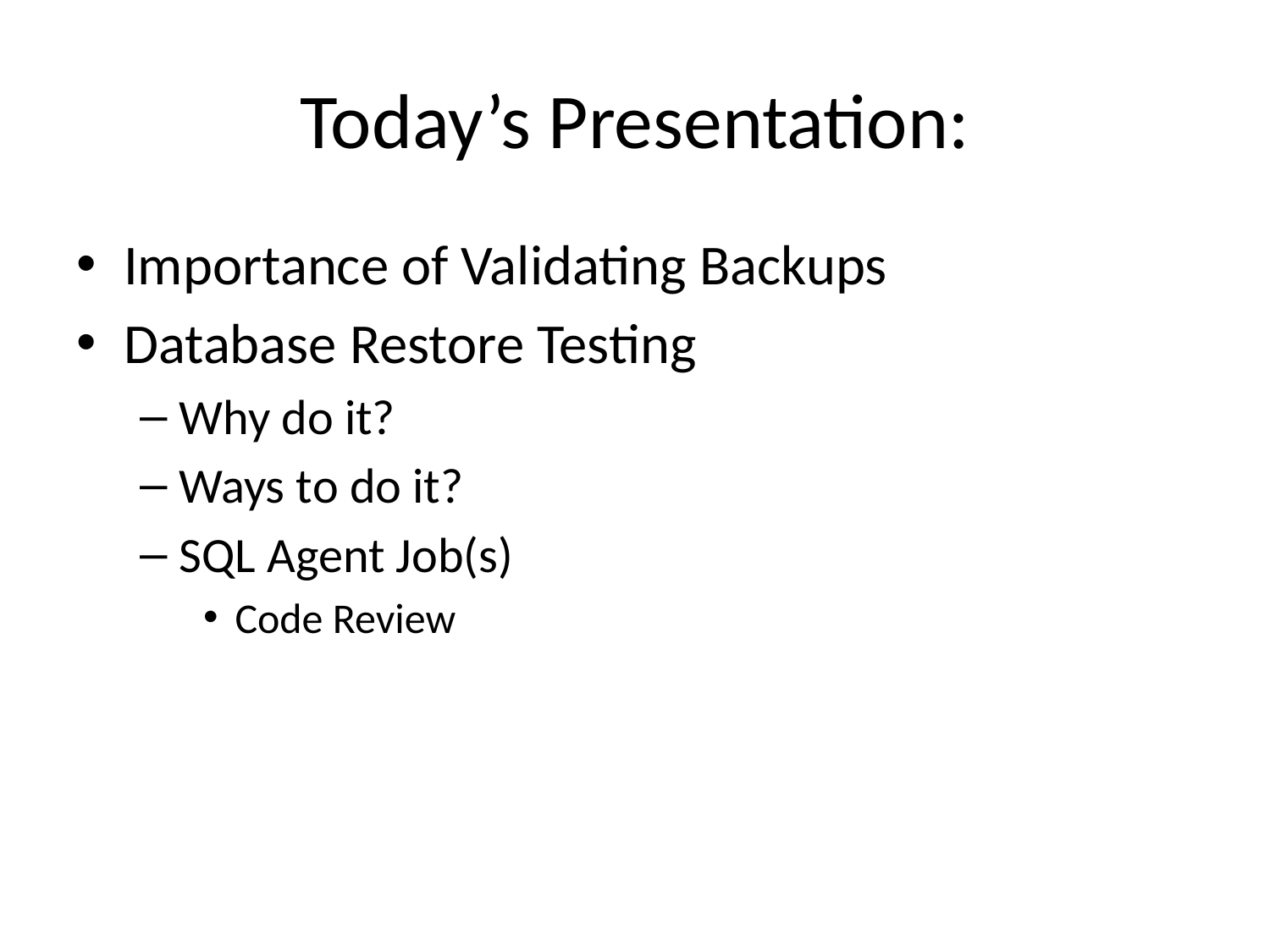

# Today’s Presentation:
Importance of Validating Backups
Database Restore Testing
Why do it?
Ways to do it?
SQL Agent Job(s)
Code Review